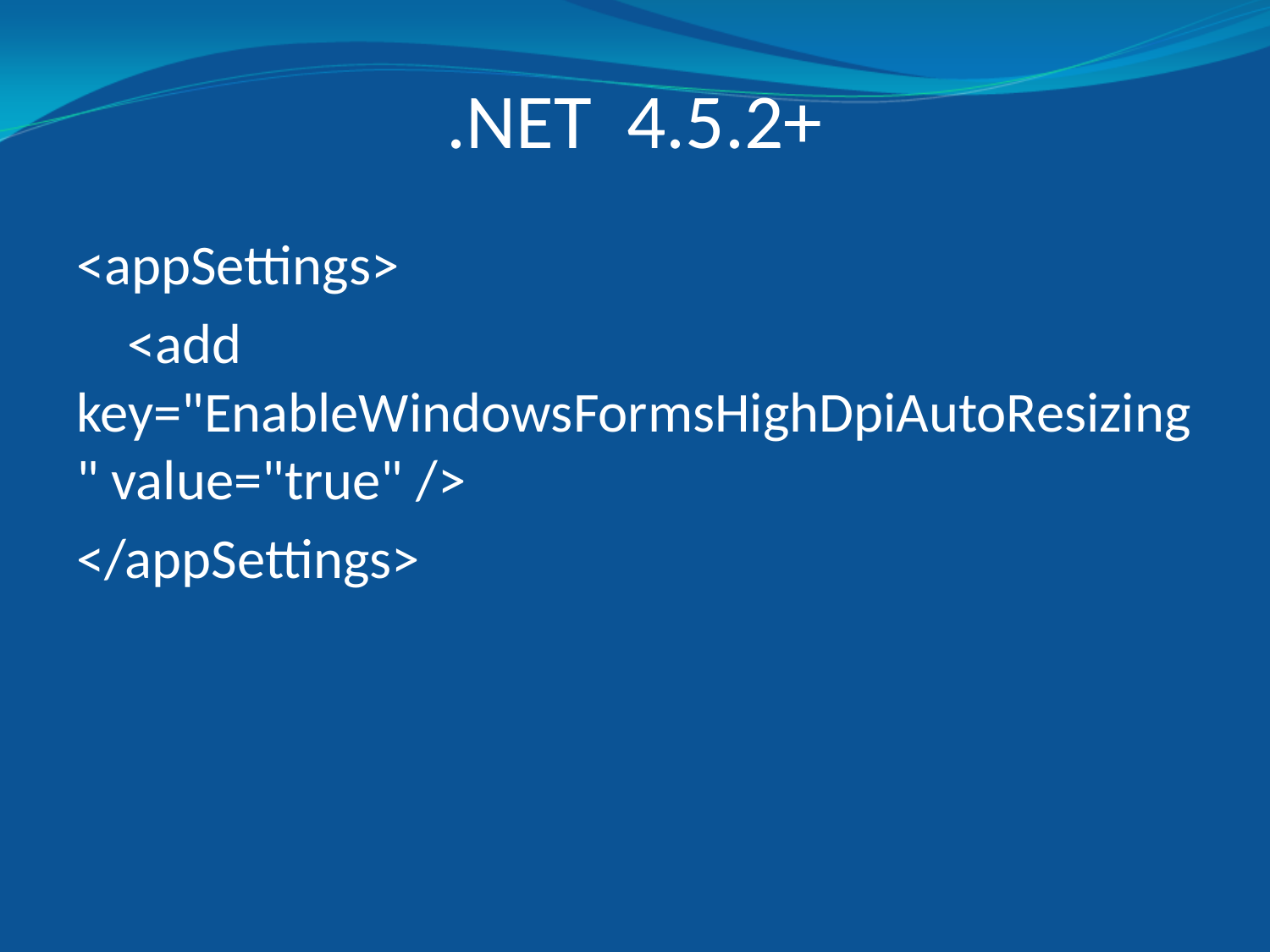

# .NET  4.5.2+
<appSettings>
    <add key="EnableWindowsFormsHighDpiAutoResizing" value="true" />
</appSettings>